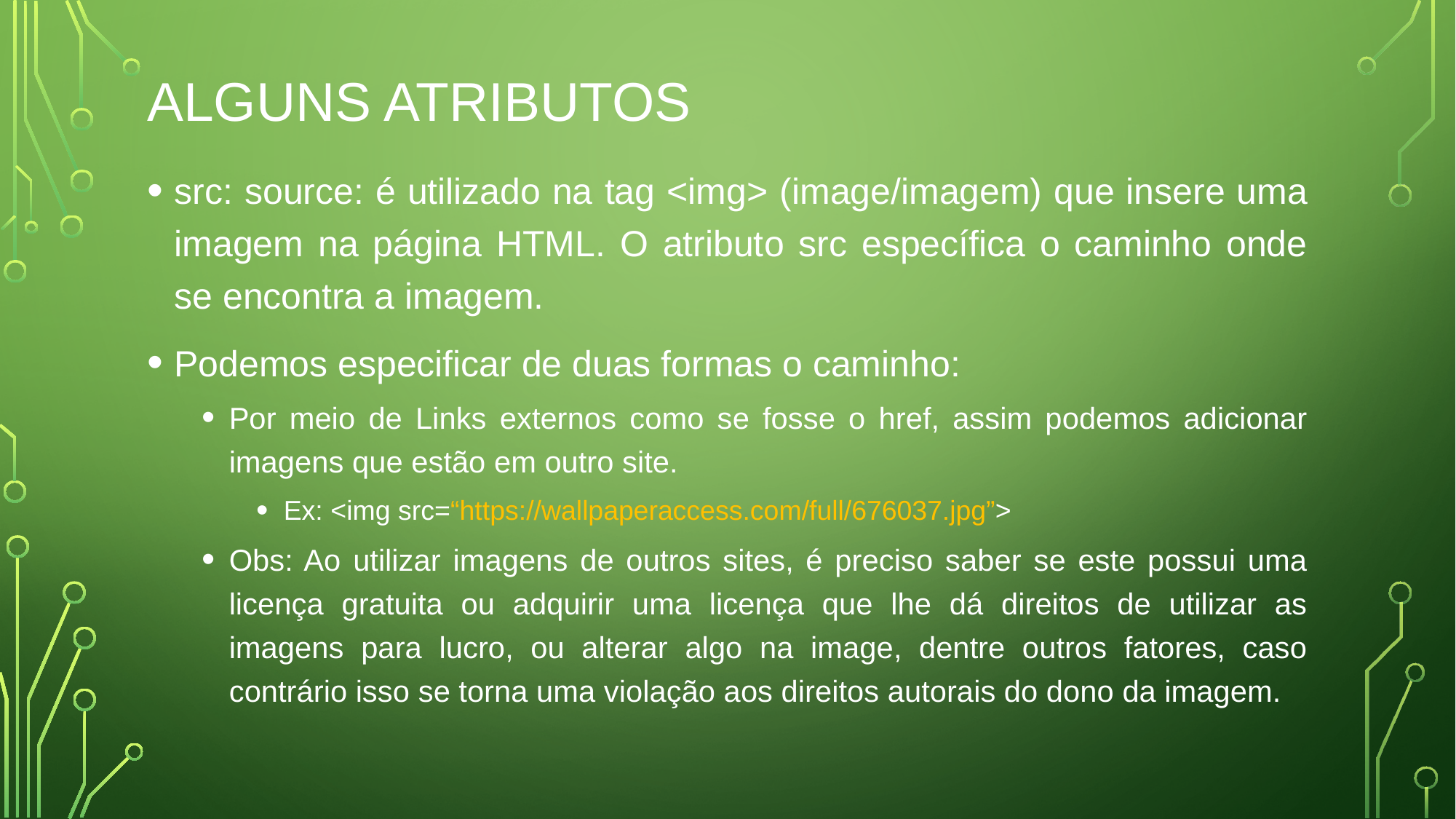

# Alguns atributos
src: source: é utilizado na tag <img> (image/imagem) que insere uma imagem na página HTML. O atributo src específica o caminho onde se encontra a imagem.
Podemos especificar de duas formas o caminho:
Por meio de Links externos como se fosse o href, assim podemos adicionar imagens que estão em outro site.
Ex: <img src=“https://wallpaperaccess.com/full/676037.jpg”>
Obs: Ao utilizar imagens de outros sites, é preciso saber se este possui uma licença gratuita ou adquirir uma licença que lhe dá direitos de utilizar as imagens para lucro, ou alterar algo na image, dentre outros fatores, caso contrário isso se torna uma violação aos direitos autorais do dono da imagem.